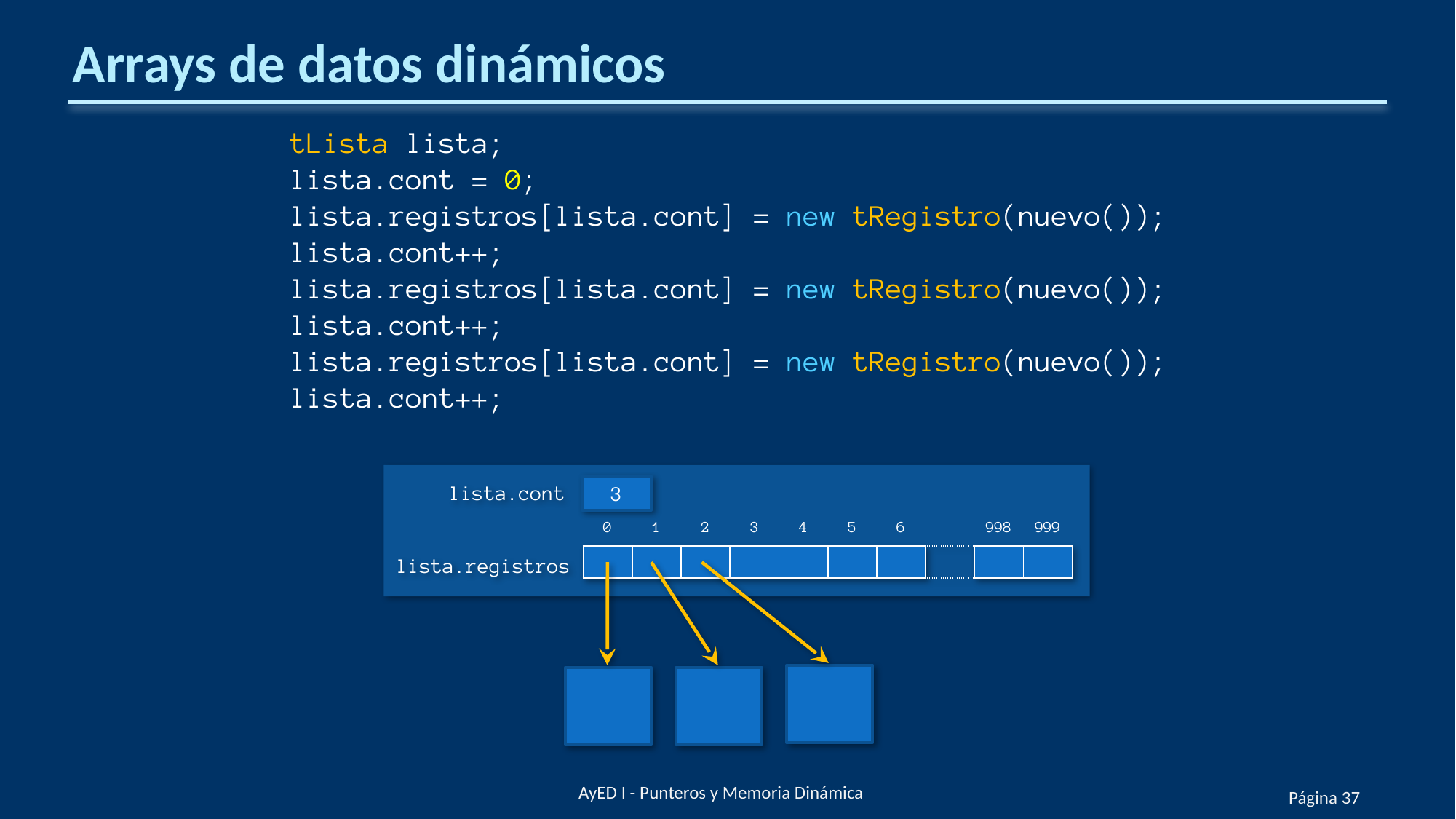

# Arrays de datos dinámicos
tLista lista;
lista.cont = 0;
lista.registros[lista.cont] = new tRegistro(nuevo());
lista.cont++;
lista.registros[lista.cont] = new tRegistro(nuevo());
lista.cont++;
lista.registros[lista.cont] = new tRegistro(nuevo());
lista.cont++;

lista.cont
3
| 0 | 1 | 2 | 3 | 4 | 5 | 6 |  | 998 | 999 |
| --- | --- | --- | --- | --- | --- | --- | --- | --- | --- |
|  |  |  |  |  |  |  |  |  |  |
lista.registros

AyED I - Punteros y Memoria Dinámica
Página 37